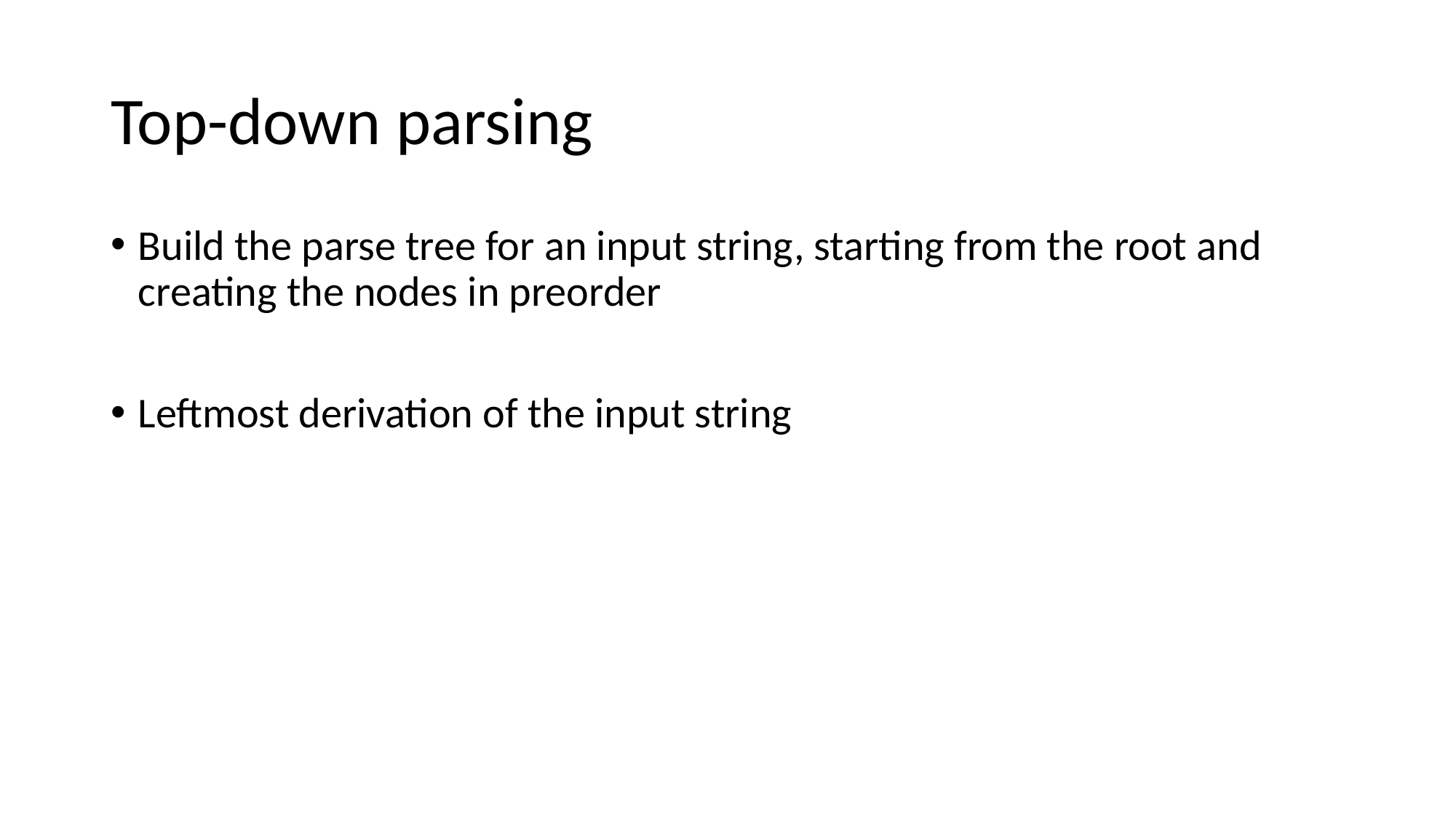

# Top-down parsing
Build the parse tree for an input string, starting from the root and creating the nodes in preorder

Leftmost derivation of the input string